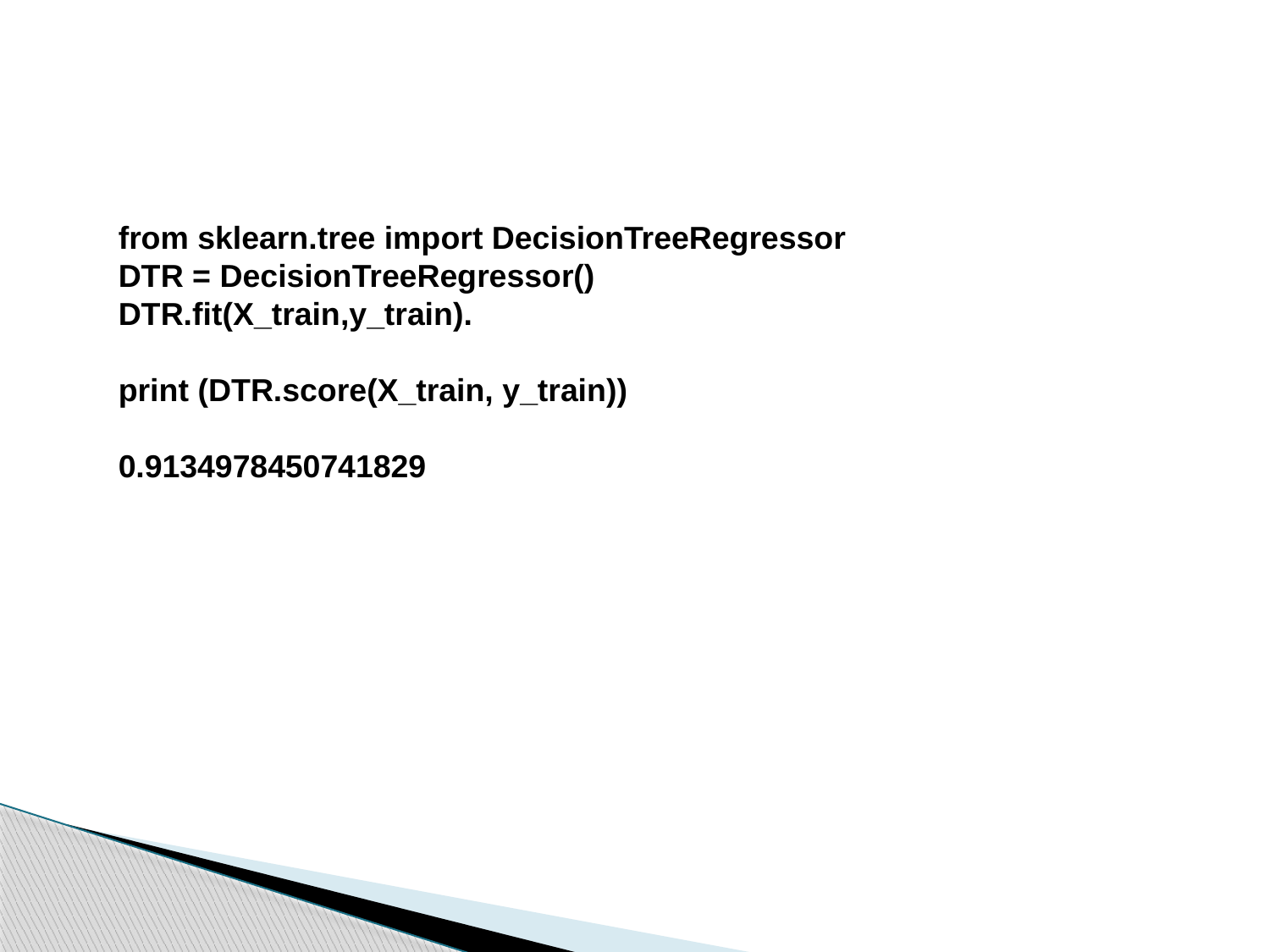

#

from sklearn.tree import DecisionTreeRegressor
DTR = DecisionTreeRegressor()
DTR.fit(X_train,y_train).

print (DTR.score(X_train, y_train))

0.9134978450741829